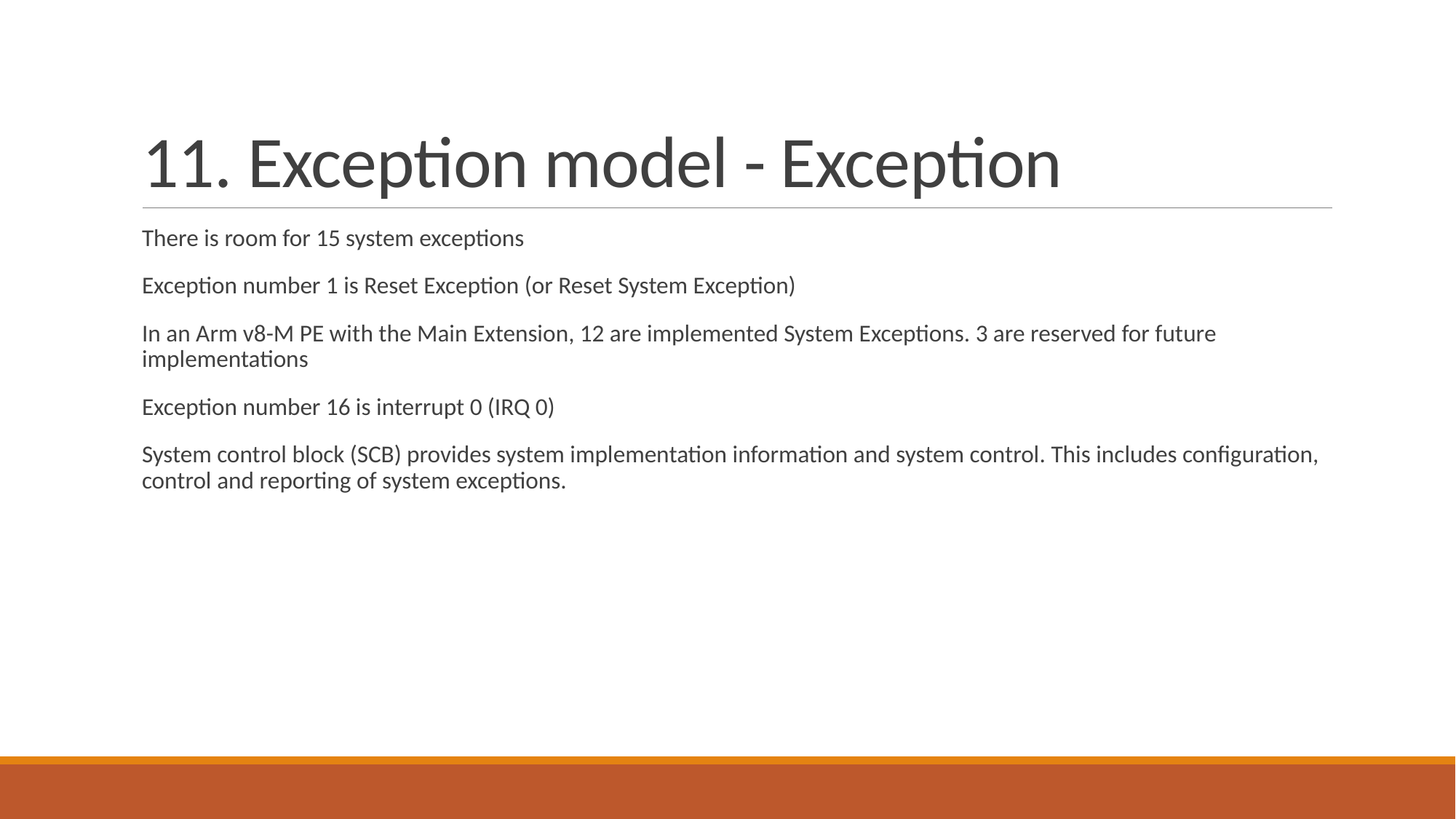

# 11. Exception model - Exception
There is room for 15 system exceptions
Exception number 1 is Reset Exception (or Reset System Exception)
In an Arm v8-M PE with the Main Extension, 12 are implemented System Exceptions. 3 are reserved for future implementations
Exception number 16 is interrupt 0 (IRQ 0)
System control block (SCB) provides system implementation information and system control. This includes configuration, control and reporting of system exceptions.